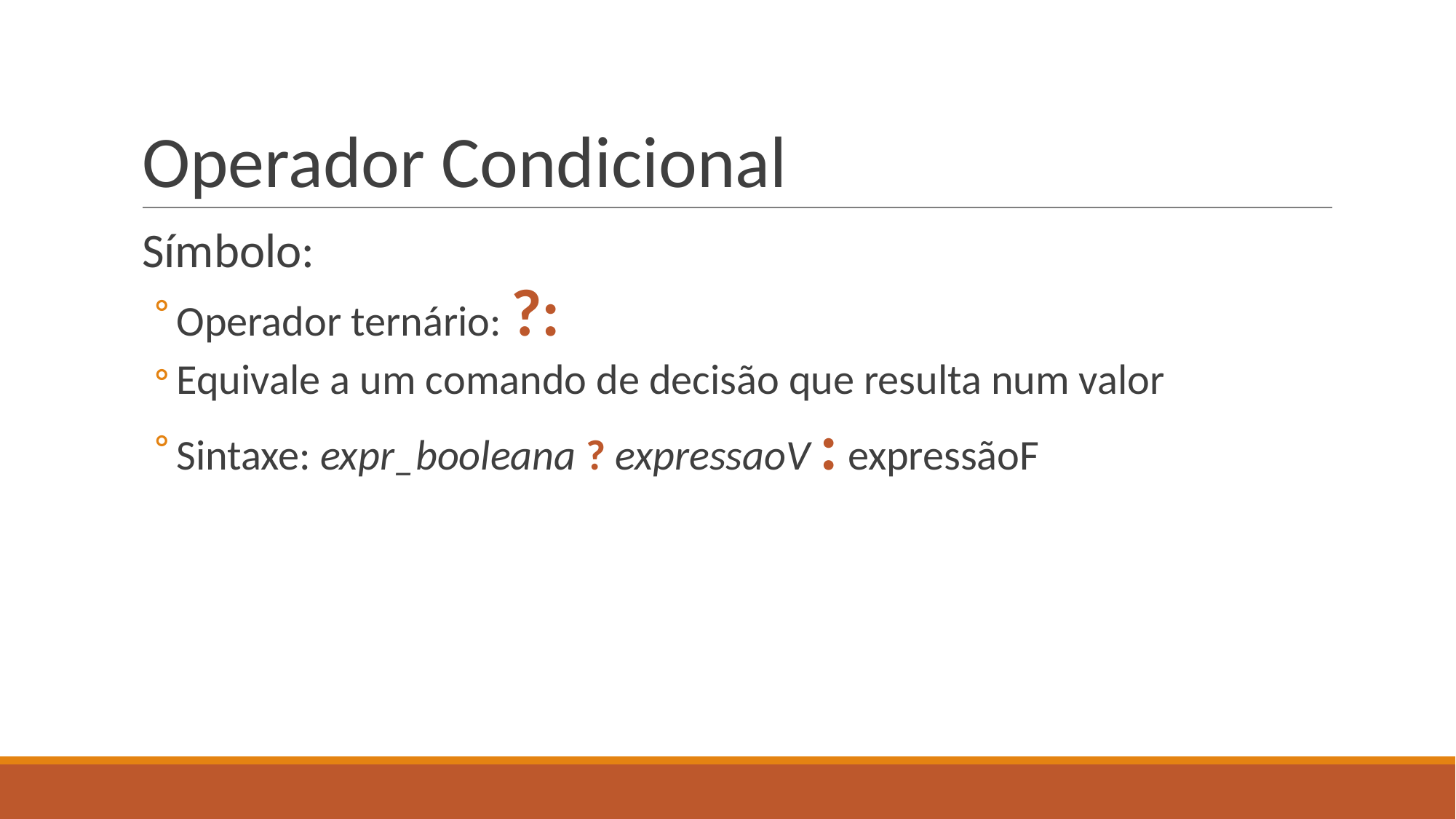

# Operador Condicional
Símbolo:
Operador ternário: ?:
Equivale a um comando de decisão que resulta num valor
Sintaxe: expr_booleana ? expressaoV : expressãoF